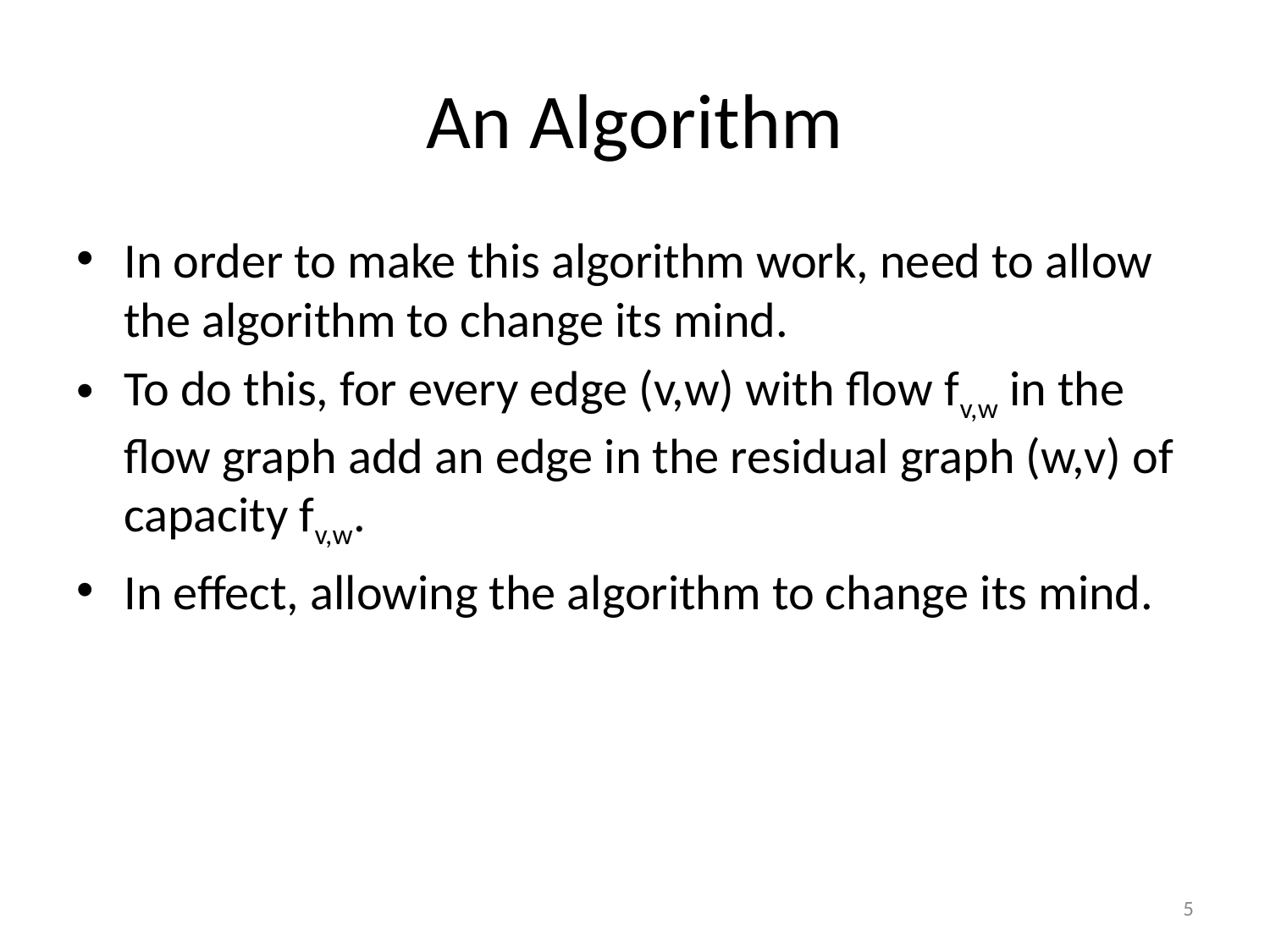

# An Algorithm
In order to make this algorithm work, need to allow the algorithm to change its mind.
To do this, for every edge (v,w) with flow fv,w in the flow graph add an edge in the residual graph (w,v) of capacity fv,w.
In effect, allowing the algorithm to change its mind.
5